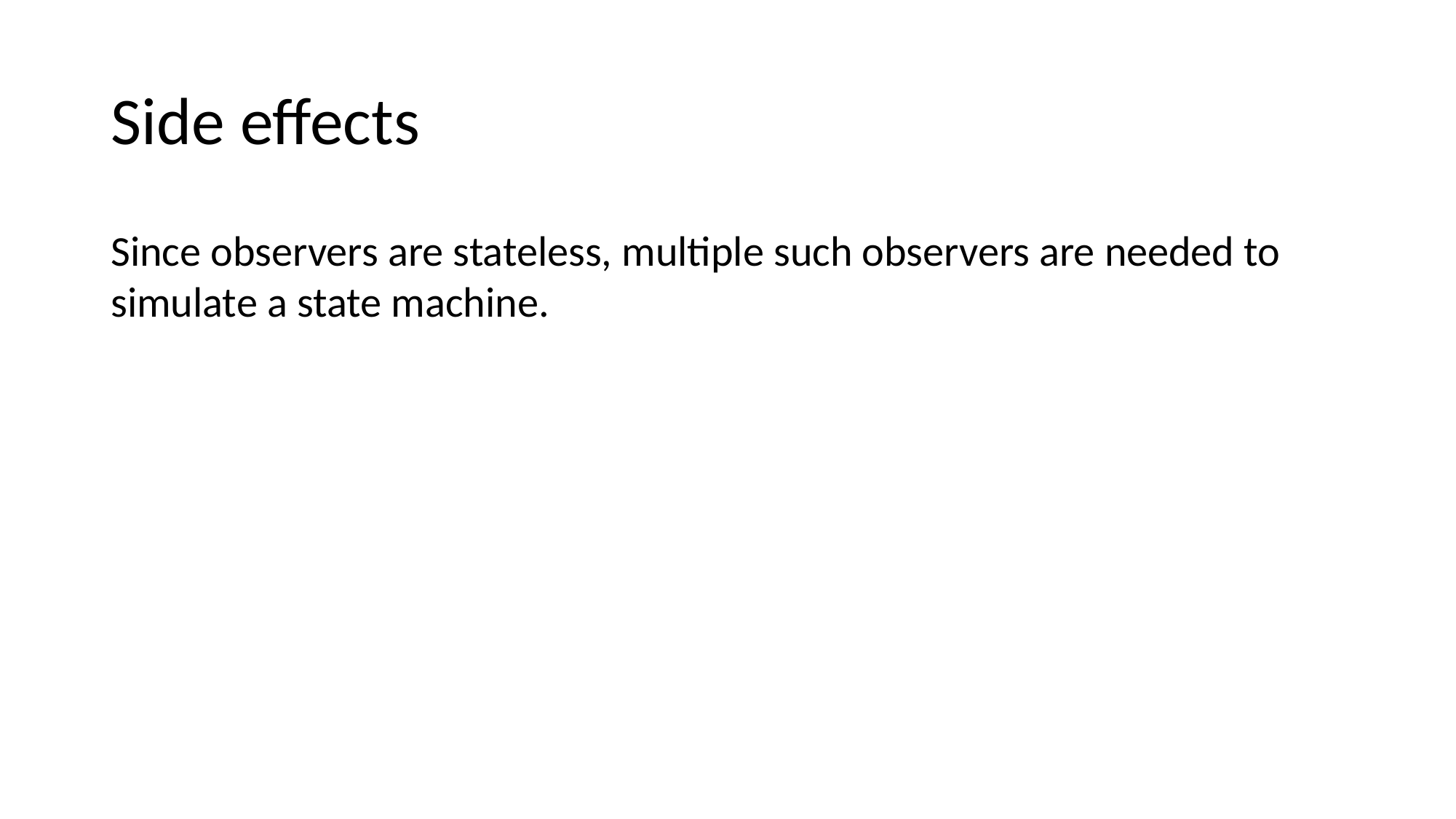

# Side effects
Since observers are stateless, multiple such observers are needed to simulate a state machine.